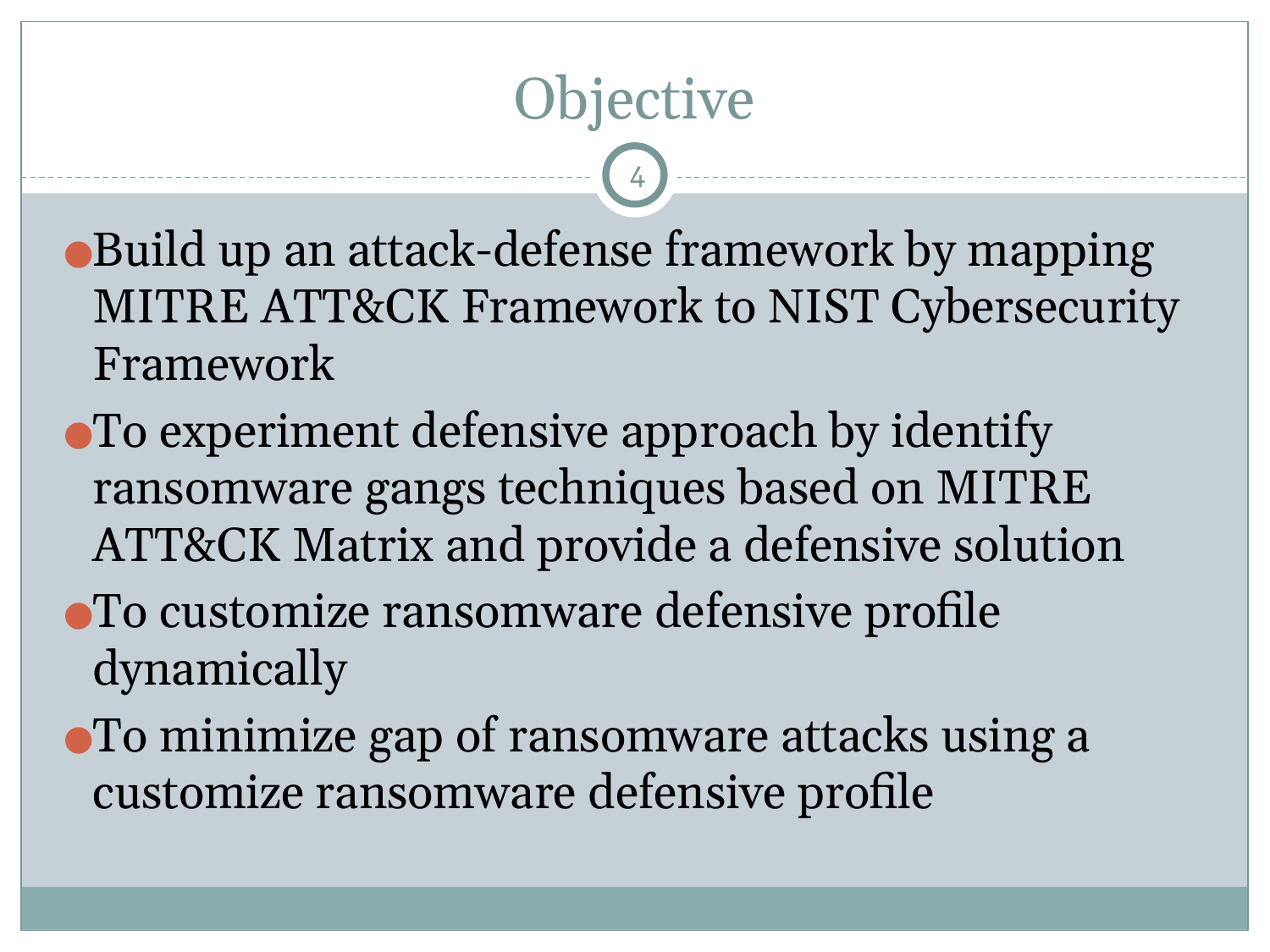

# Objective
4
Build up an attack-defense framework by mapping MITRE ATT&CK Framework to NIST Cybersecurity Framework
To experiment defensive approach by identify ransomware gangs techniques based on MITRE ATT&CK Matrix and provide a defensive solution
To customize ransomware defensive profile dynamically
To minimize gap of ransomware attacks using a customize ransomware defensive profile